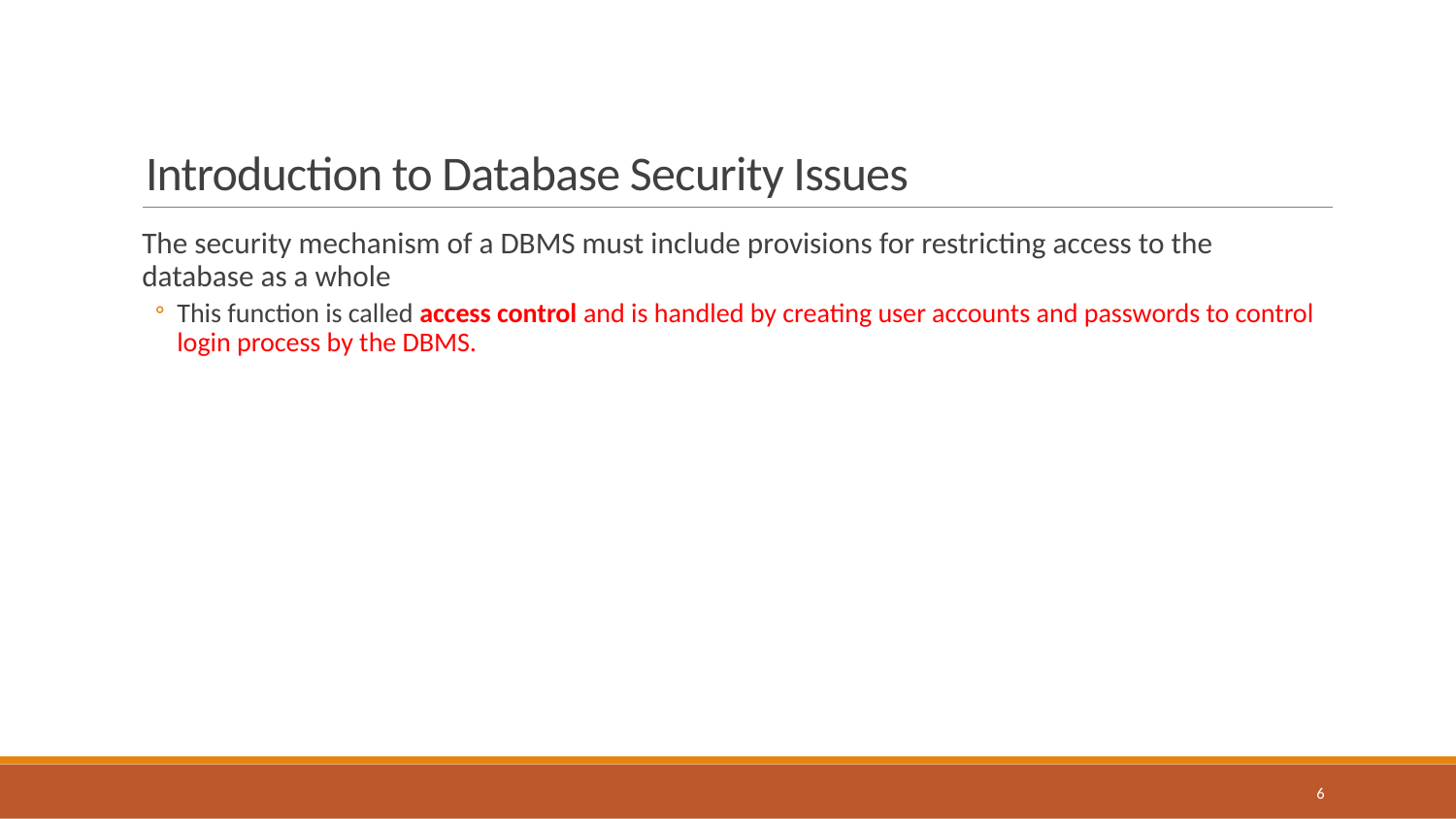

# Introduction to Database Security Issues
The security mechanism of a DBMS must include provisions for restricting access to the database as a whole
This function is called access control and is handled by creating user accounts and passwords to control login process by the DBMS.
6